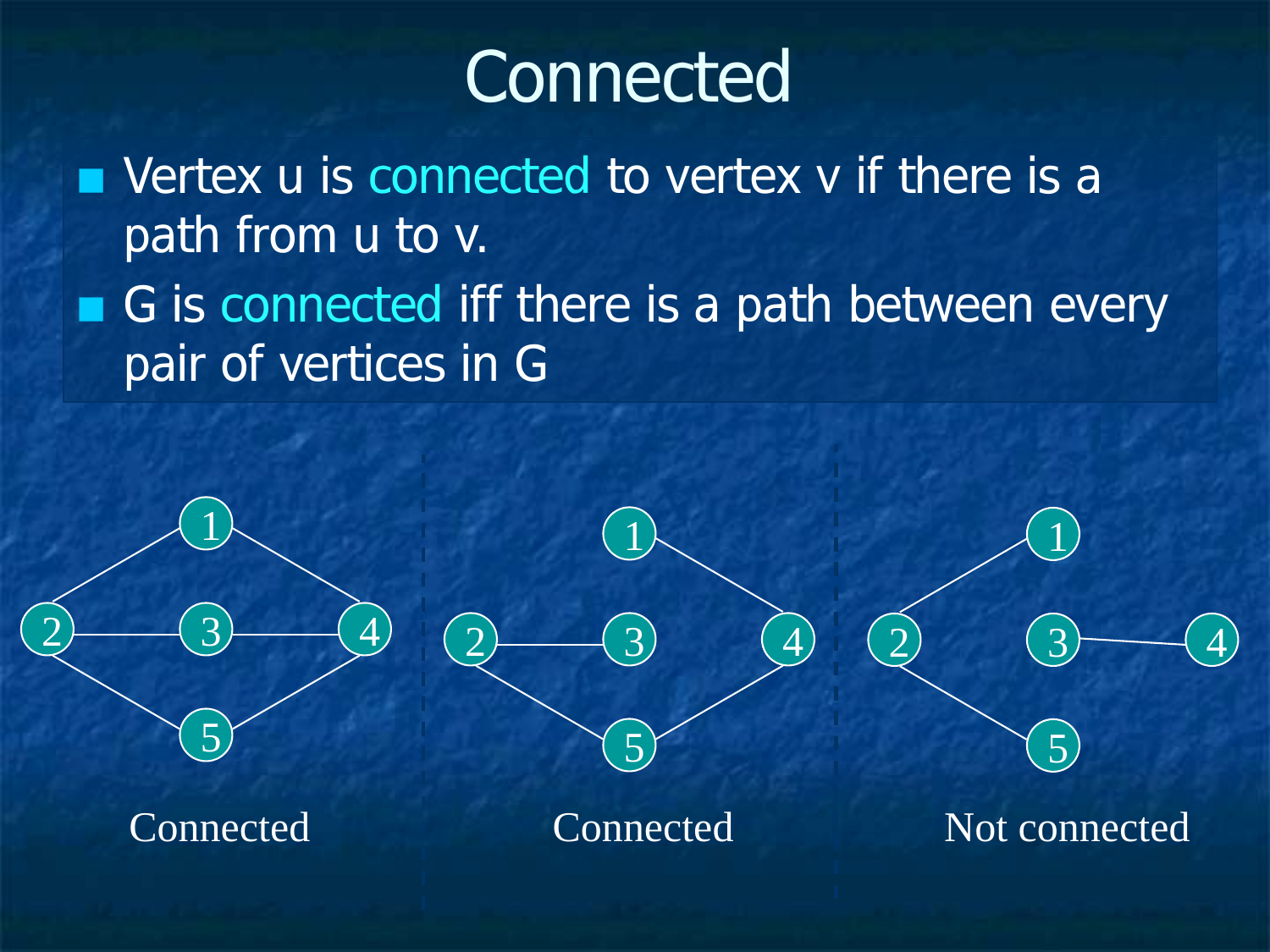

# Connected
Vertex u is connected to vertex v if there is a path from u to v.
G is connected iff there is a path between every pair of vertices in G
1
1
1
2
3
4
2
3
4
2
3
4
5
5
5
Connected
Connected
Not connected